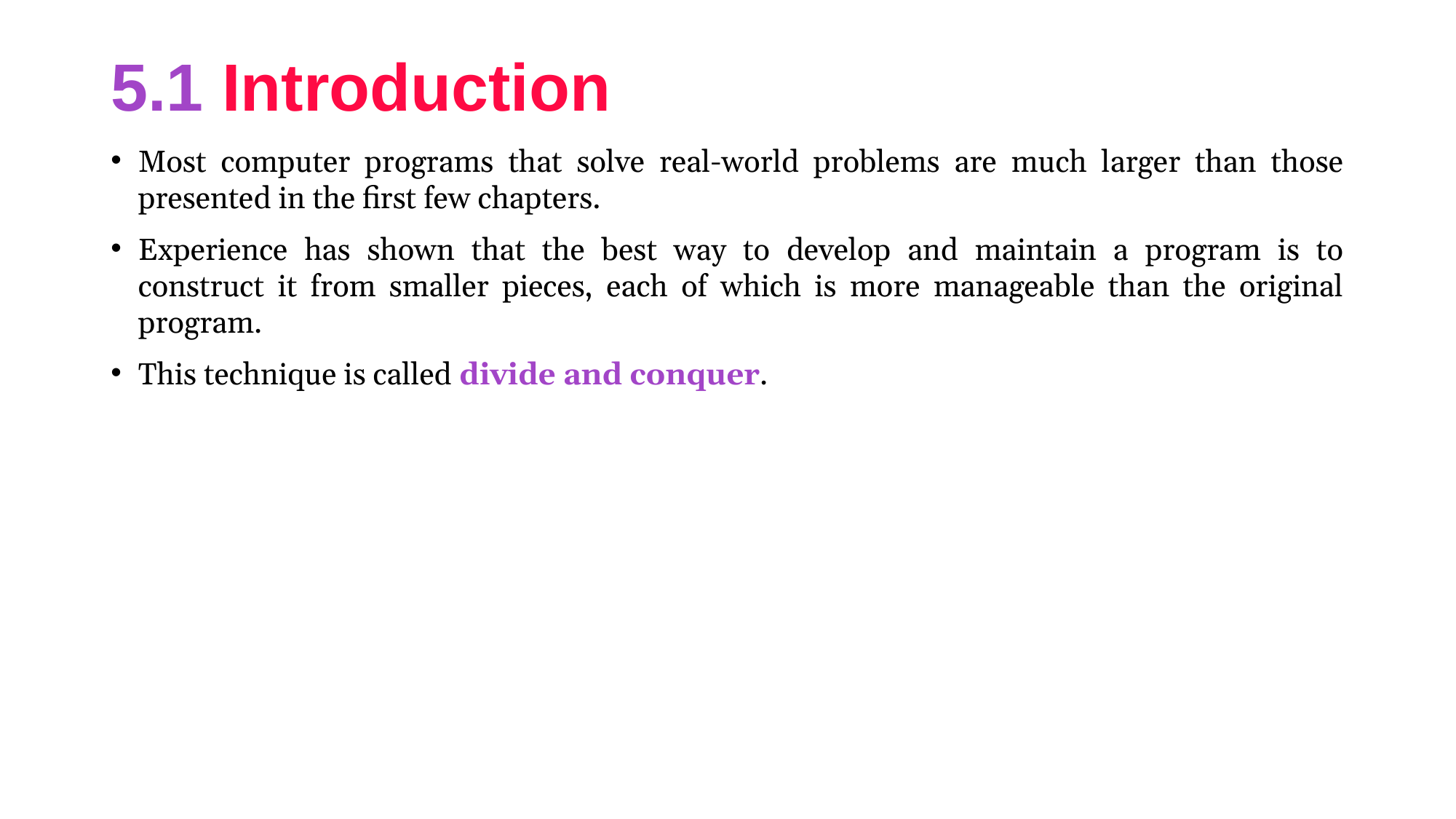

# 5.1 Introduction
Most computer programs that solve real-world problems are much larger than those presented in the first few chapters.
Experience has shown that the best way to develop and maintain a program is to construct it from smaller pieces, each of which is more manageable than the original program.
This technique is called divide and conquer.